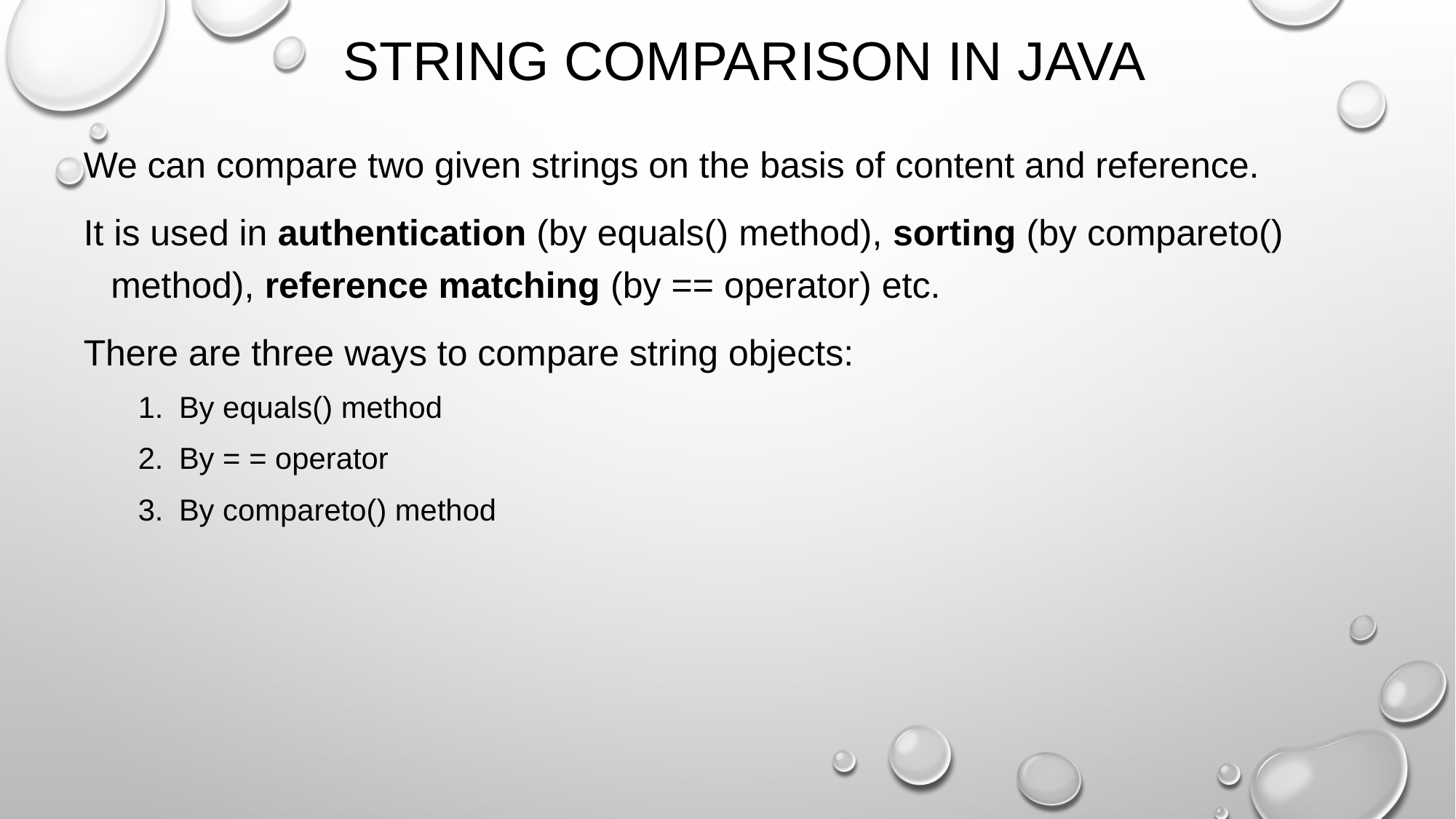

# String comparison in Java
We can compare two given strings on the basis of content and reference.
It is used in authentication (by equals() method), sorting (by compareto() method), reference matching (by == operator) etc.
There are three ways to compare string objects:
By equals() method
By = = operator
By compareto() method